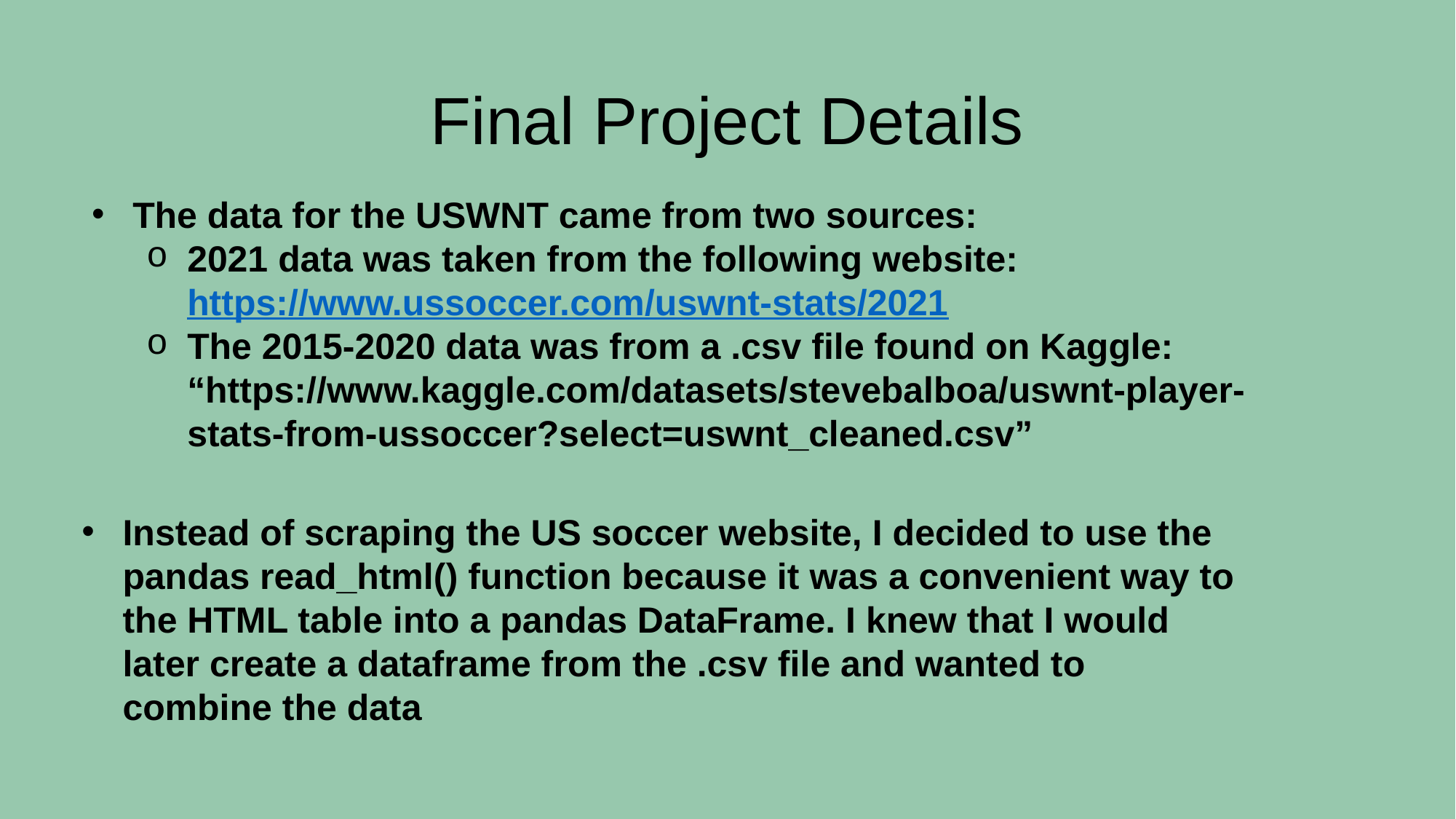

# Final Project Details
The data for the USWNT came from two sources:
2021 data was taken from the following website: https://www.ussoccer.com/uswnt-stats/2021
The 2015-2020 data was from a .csv file found on Kaggle: “https://www.kaggle.com/datasets/stevebalboa/uswnt-player-stats-from-ussoccer?select=uswnt_cleaned.csv”
Instead of scraping the US soccer website, I decided to use the pandas read_html() function because it was a convenient way to the HTML table into a pandas DataFrame. I knew that I would later create a dataframe from the .csv file and wanted to combine the data